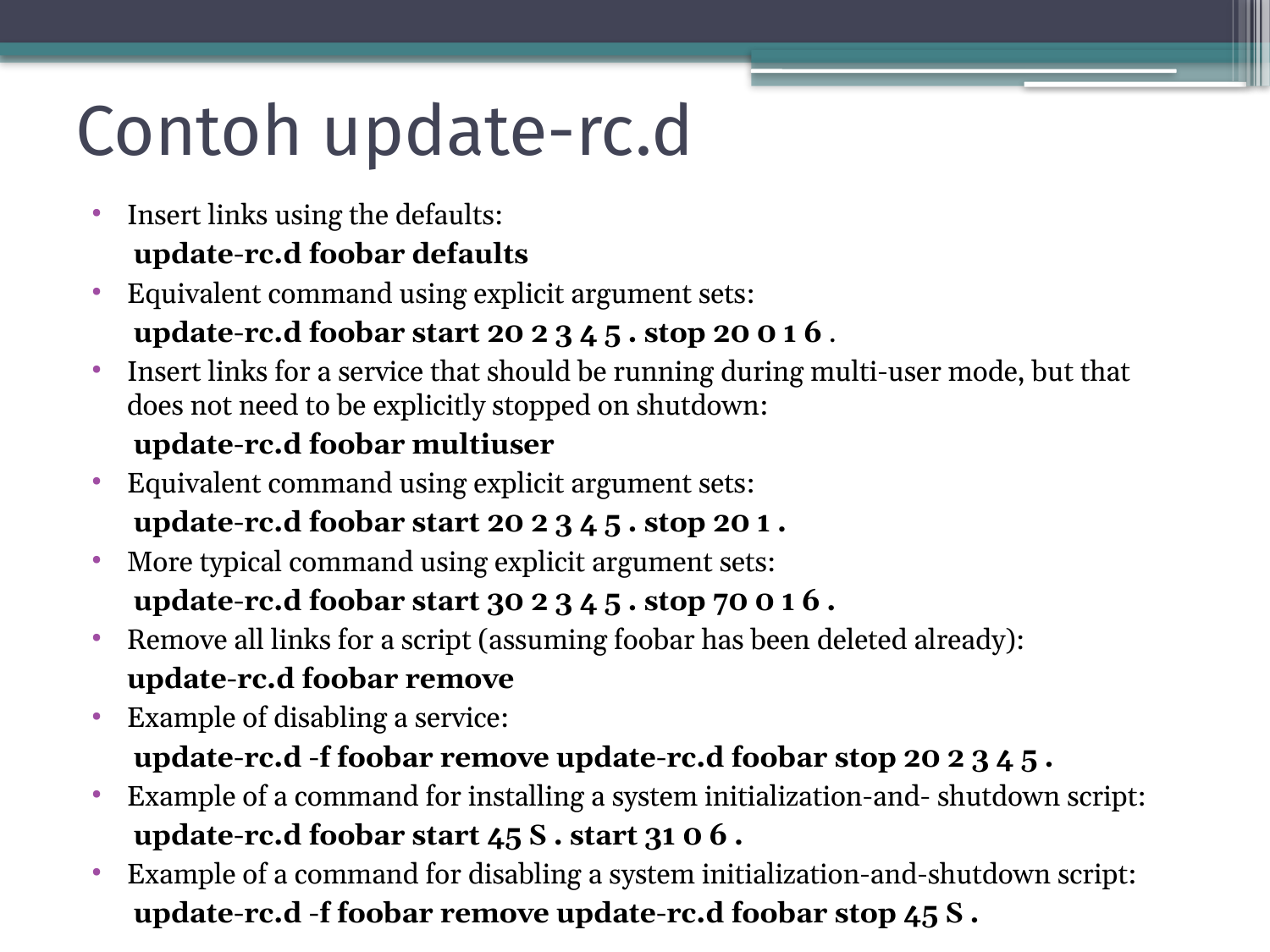

# Contoh update-rc.d
Insert links using the defaults:
	 update-rc.d foobar defaults
Equivalent command using explicit argument sets:
	 update-rc.d foobar start 20 2 3 4 5 . stop 20 0 1 6 .
Insert links for a service that should be running during multi-user mode, but that does not need to be explicitly stopped on shutdown:
	 update-rc.d foobar multiuser
Equivalent command using explicit argument sets:
	 update-rc.d foobar start 20 2 3 4 5 . stop 20 1 .
More typical command using explicit argument sets:
	 update-rc.d foobar start 30 2 3 4 5 . stop 70 0 1 6 .
Remove all links for a script (assuming foobar has been deleted already):
	update-rc.d foobar remove
Example of disabling a service:
	 update-rc.d -f foobar remove update-rc.d foobar stop 20 2 3 4 5 .
Example of a command for installing a system initialization-and- shutdown script:
	 update-rc.d foobar start 45 S . start 31 0 6 .
Example of a command for disabling a system initialization-and-shutdown script:
	 update-rc.d -f foobar remove update-rc.d foobar stop 45 S .